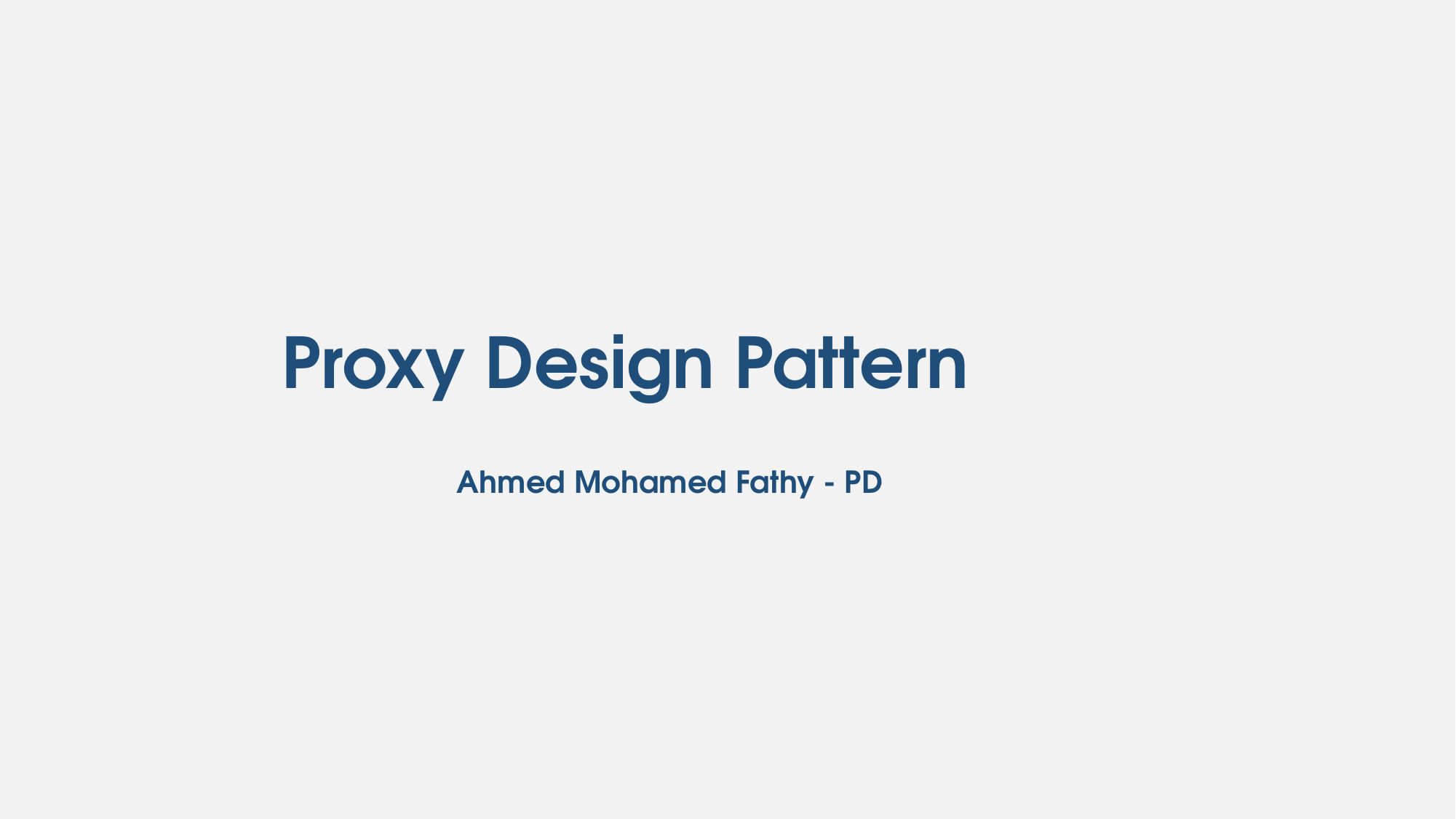

Proxy Design Pattern
Ahmed Mohamed Fathy - PD